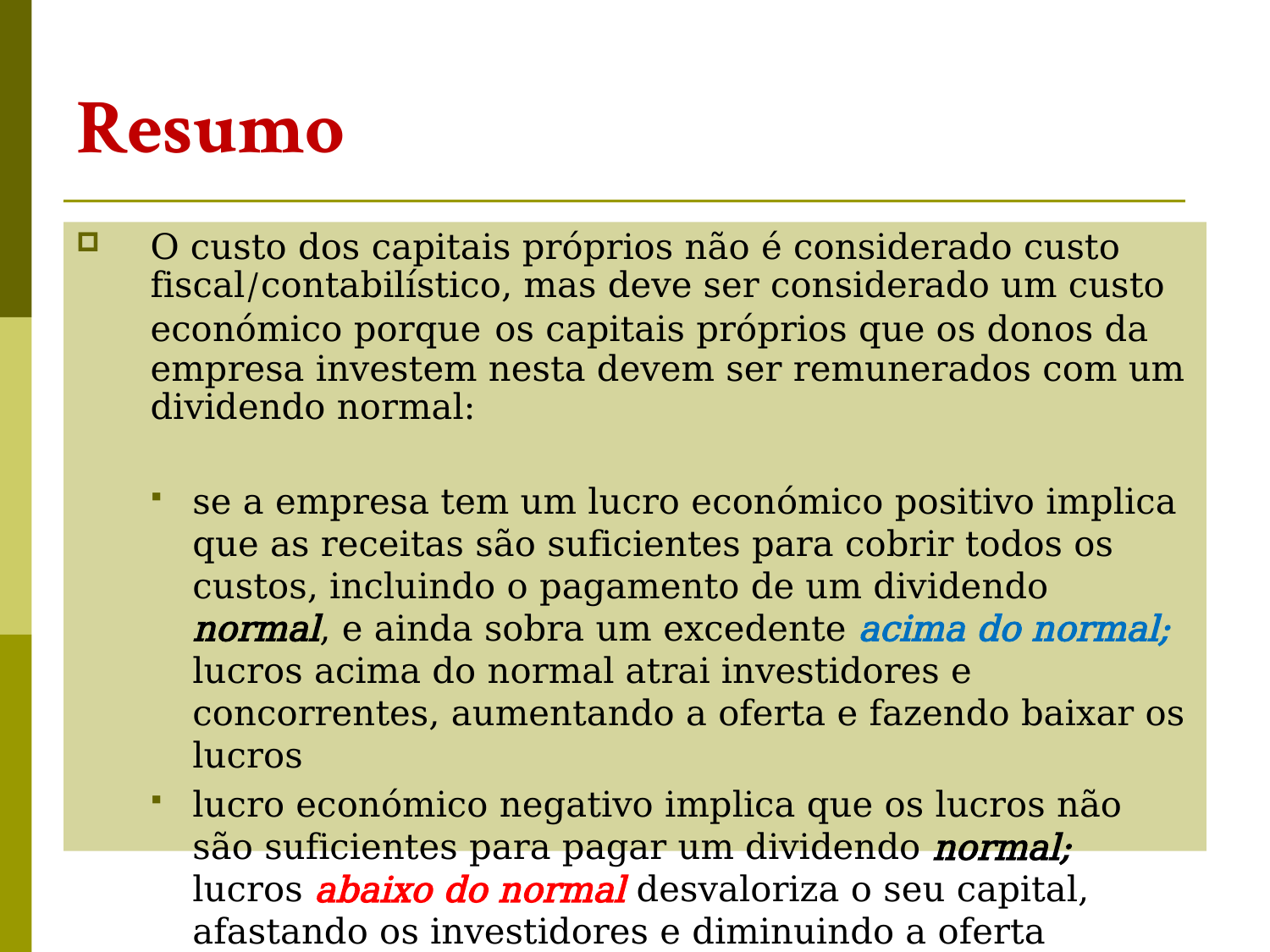

# Resumo
O custo dos capitais próprios não é considerado custo fiscal/contabilístico, mas deve ser considerado um custo económico porque os capitais próprios que os donos da empresa investem nesta devem ser remunerados com um dividendo normal:

se a empresa tem um lucro económico positivo implica que as receitas são suficientes para cobrir todos os custos, incluindo o pagamento de um dividendo normal, e ainda sobra um excedente acima do normal; lucros acima do normal atrai investidores e concorrentes, aumentando a oferta e fazendo baixar os lucros
lucro económico negativo implica que os lucros não são suficientes para pagar um dividendo normal;  lucros abaixo do normal desvaloriza o seu capital, afastando os investidores e diminuindo a oferta